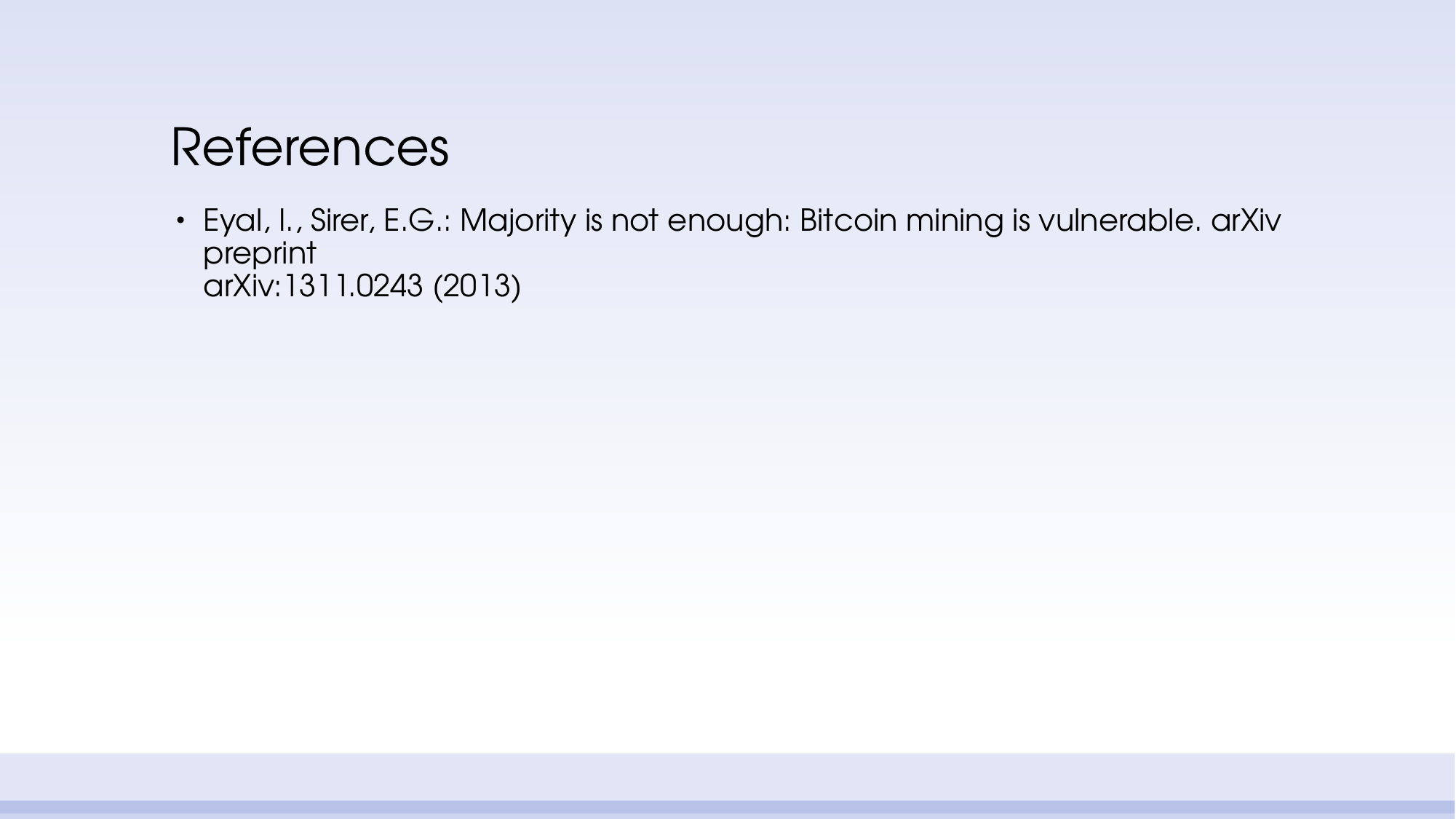

# References
Eyal, I., Sirer, E.G.: Majority is not enough: Bitcoin mining is vulnerable. arXiv preprint
arXiv:1311.0243 (2013)